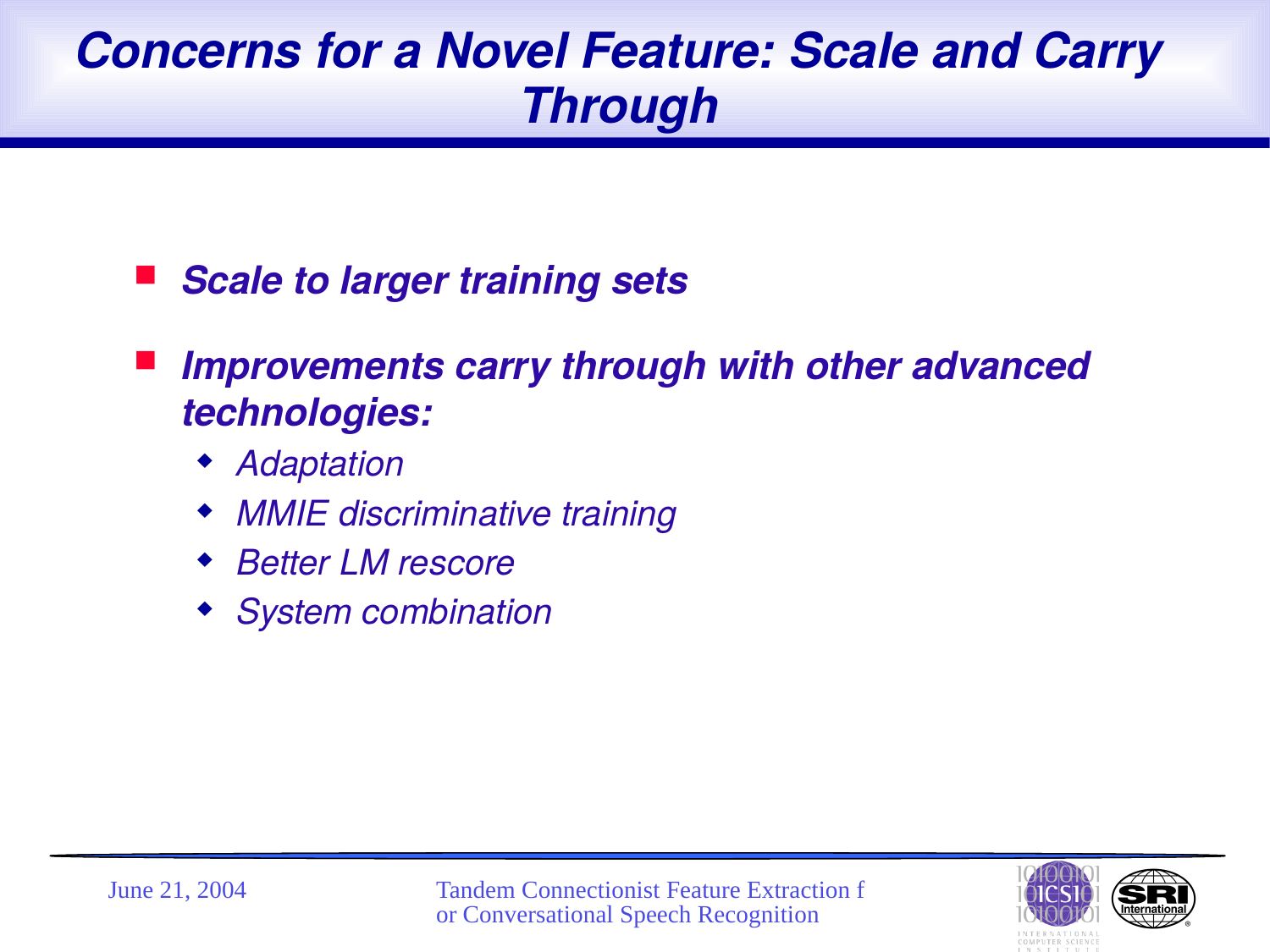

# Concerns for a Novel Feature: Scale and Carry Through
Scale to larger training sets
Improvements carry through with other advanced technologies:
Adaptation
MMIE discriminative training
Better LM rescore
System combination
June 21, 2004
Tandem Connectionist Feature Extraction for Conversational Speech Recognition